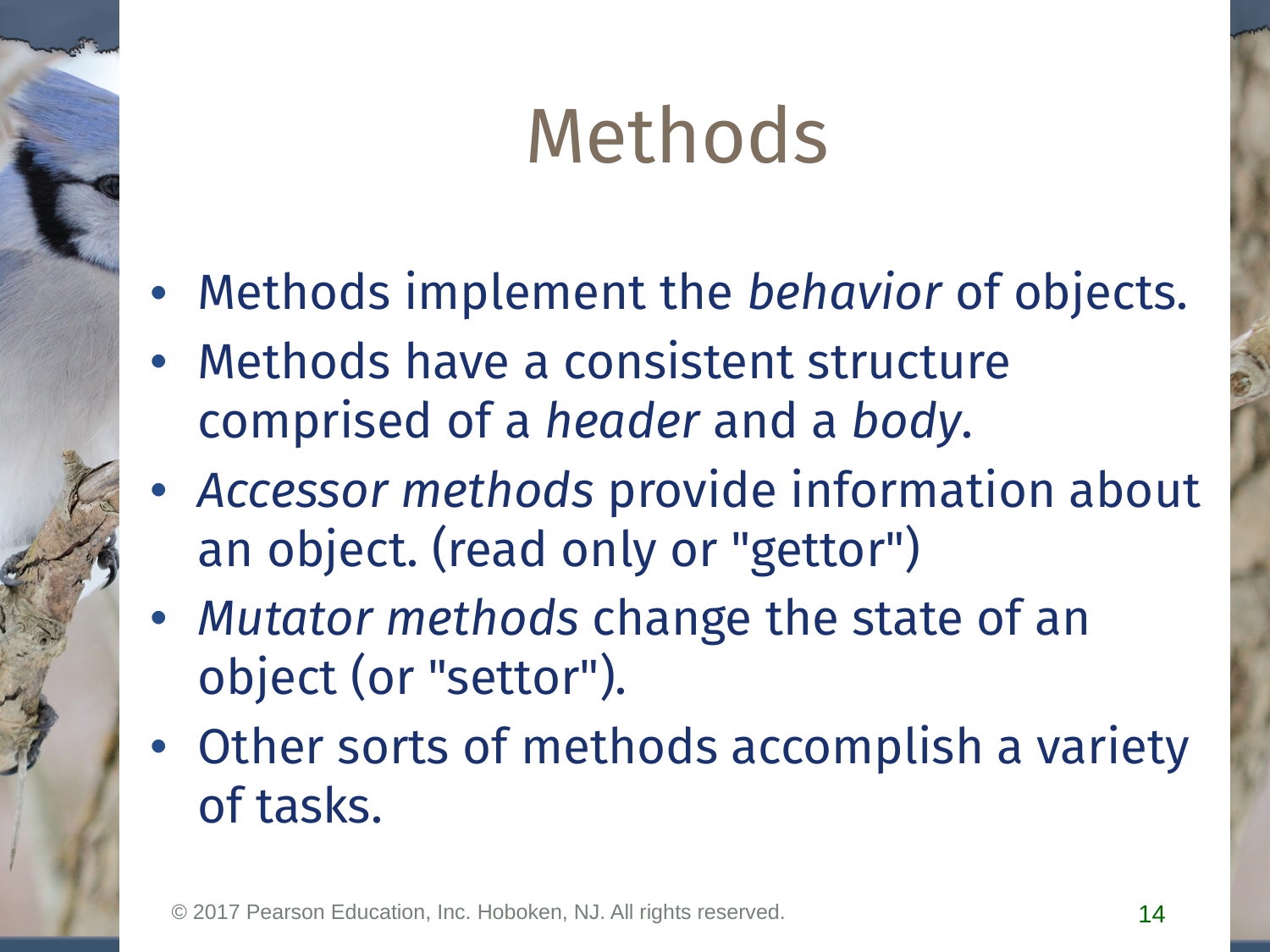

# Methods
Methods implement the behavior of objects.
Methods have a consistent structure comprised of a header and a body.
Accessor methods provide information about an object. (read only or "gettor")
Mutator methods change the state of an object (or "settor").
Other sorts of methods accomplish a variety of tasks.
© 2017 Pearson Education, Inc. Hoboken, NJ. All rights reserved.